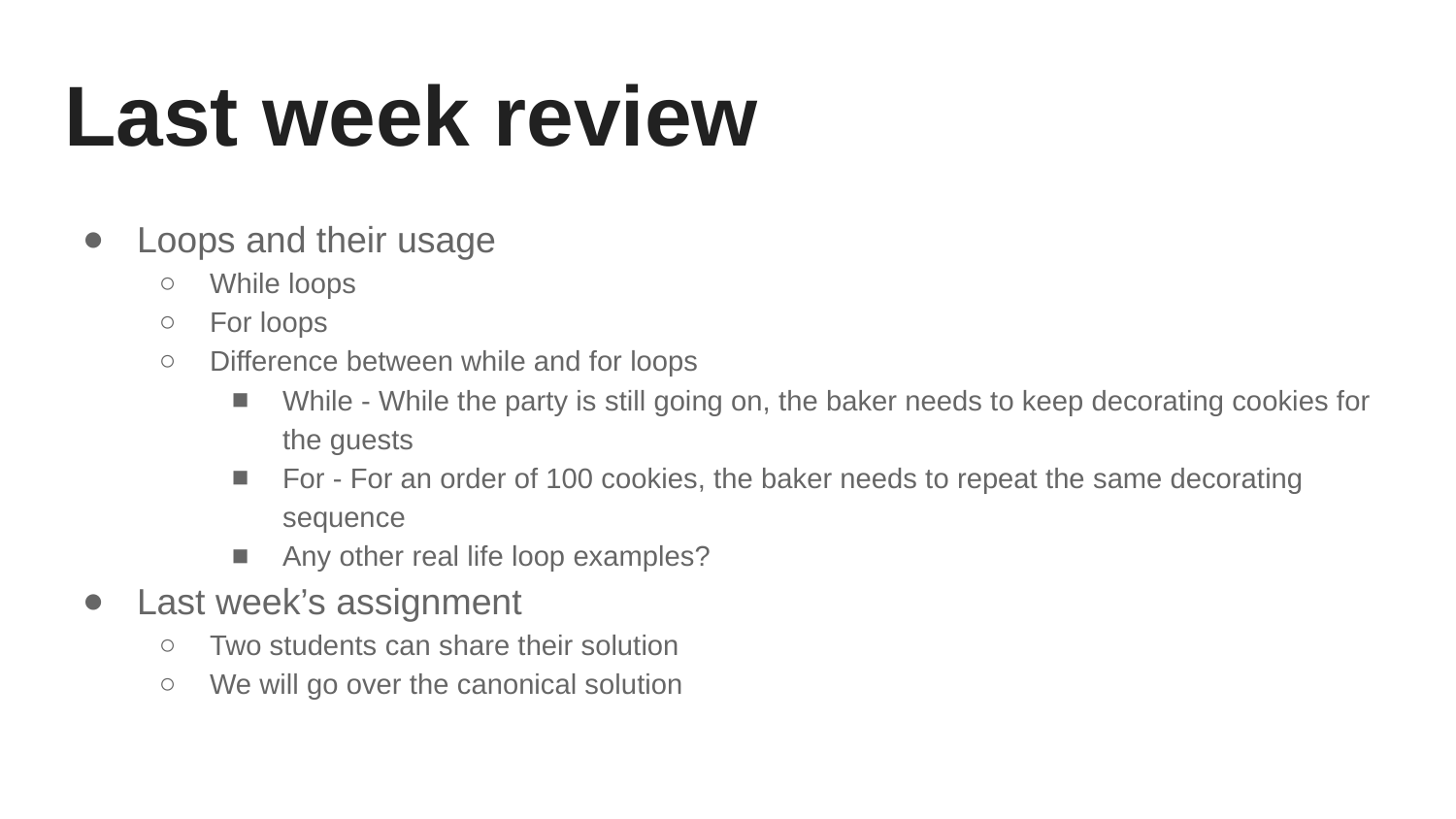

# Last week review
Loops and their usage
While loops
For loops
Difference between while and for loops
While - While the party is still going on, the baker needs to keep decorating cookies for the guests
For - For an order of 100 cookies, the baker needs to repeat the same decorating sequence
Any other real life loop examples?
Last week’s assignment
Two students can share their solution
We will go over the canonical solution